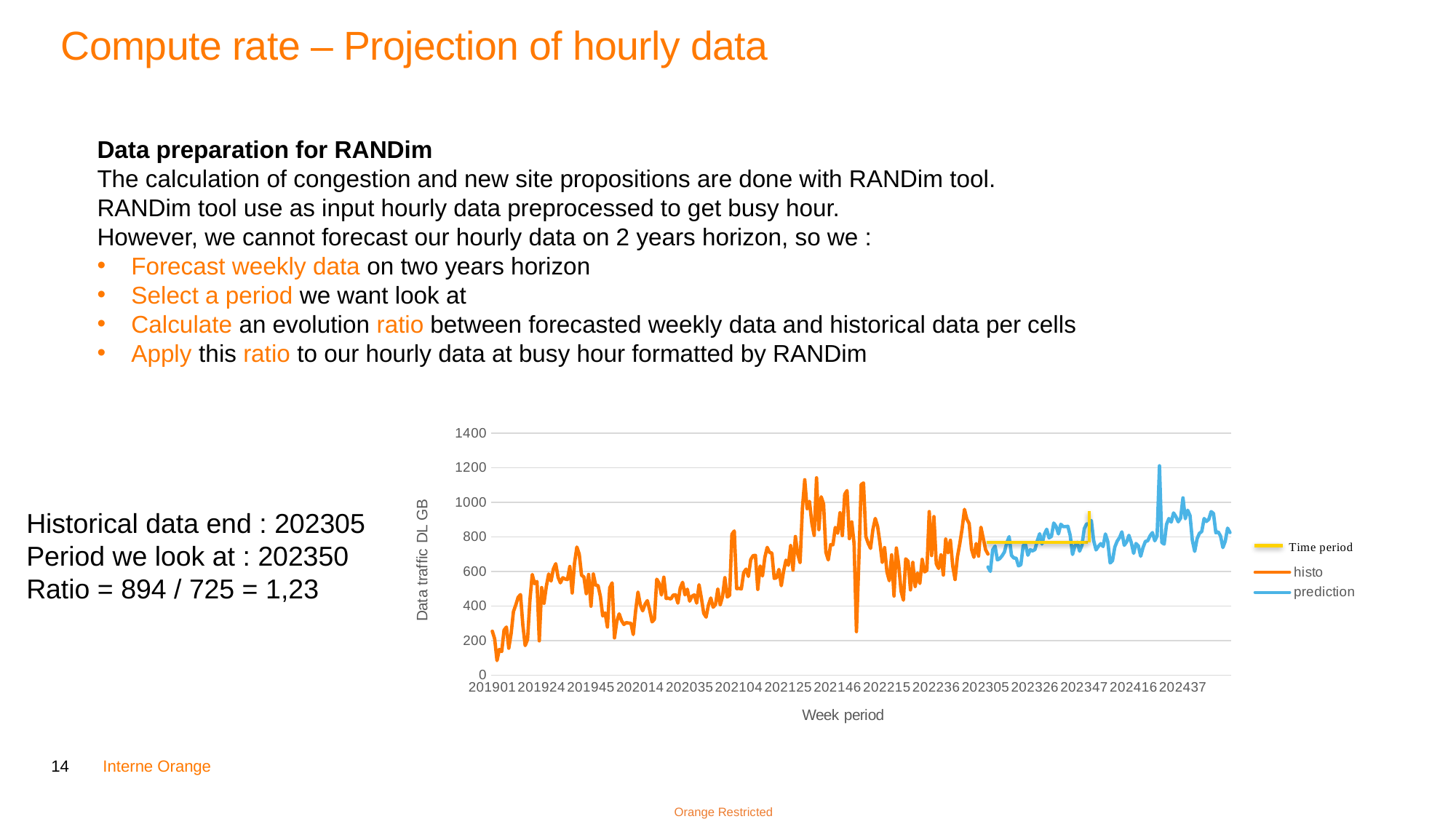

Compute rate – Projection of hourly data
Data preparation for RANDim
The calculation of congestion and new site propositions are done with RANDim tool.
RANDim tool use as input hourly data preprocessed to get busy hour.
However, we cannot forecast our hourly data on 2 years horizon, so we :
Forecast weekly data on two years horizon
Select a period we want look at
Calculate an evolution ratio between forecasted weekly data and historical data per cells
Apply this ratio to our hourly data at busy hour formatted by RANDim

### Chart

| Category | histo | prediction |
|---|---|---|
| 201901 | 254.06710084940997 | None |
| 201902 | 209.154599746223 | None |
| 201905 | 83.8366999384306 | None |
| 201906 | 148.831699857415 | None |
| 201907 | 136.04039959213603 | None |
| 201908 | 259.704301204066 | None |
| 201909 | 277.80190011602804 | None |
| 201910 | 155.582700209037 | None |
| 201911 | 238.55059998139 | None |
| 201912 | 367.446700531814 | None |
| 201913 | 406.184399717487 | None |
| 201914 | 449.981800922658 | None |
| 201915 | 465.519098360906 | None |
| 201916 | 287.853000652277 | None |
| 201917 | 170.73530042119 | None |
| 201918 | 205.667200154799 | None |
| 201919 | 432.67900013597597 | None |
| 201920 | 582.2150988578791 | None |
| 201921 | 528.451799680245 | None |
| 201922 | 541.840902566909 | None |
| 201923 | 198.053799629211 | None |
| 201924 | 506.169802725315 | None |
| 201925 | 415.48740012943705 | None |
| 201926 | 513.394698694348 | None |
| 201927 | 584.968100816011 | None |
| 201928 | 544.304599953815 | None |
| 201929 | 614.002698464784 | None |
| 201930 | 644.5201030913739 | None |
| 201931 | 565.714799985289 | None |
| 201932 | 533.706599051467 | None |
| 201933 | 563.479601673781 | None |
| 201934 | 556.08760035038 | None |
| 201935 | 552.9407006883989 | None |
| 201936 | 628.147101148963 | None |
| 201937 | 474.826500056311 | None |
| 201938 | 647.4811005429359 | None |
| 201939 | 740.559400957077 | None |
| 201940 | 699.665801044553 | None |
| 201941 | 577.444501550577 | None |
| 201942 | 567.690300496993 | None |
| 201943 | 471.096800191327 | None |
| 201944 | 582.21579970559 | None |
| 201945 | 398.424502375535 | None |
| 201946 | 584.843200776726 | None |
| 201947 | 519.90219990164 | None |
| 201948 | 517.956299796234 | None |
| 201949 | 455.27439893363 | None |
| 201950 | 342.034102356061 | None |
| 201951 | 359.600899465847 | None |
| 201952 | 278.194600566756 | None |
| 202001 | 505.25839872658196 | None |
| 202002 | 533.343002313748 | None |
| 202003 | 215.337699741241 | None |
| 202004 | 311.523100334219 | None |
| 202005 | 354.15970018855296 | None |
| 202006 | 315.210400759242 | None |
| 202007 | 292.888899090932 | None |
| 202008 | 303.610600921092 | None |
| 202009 | 300.966300448169 | None |
| 202010 | 299.575299858581 | None |
| 202011 | 234.658098993539 | None |
| 202012 | 371.263699605362 | None |
| 202013 | 480.08259947597895 | None |
| 202014 | 406.86550046876005 | None |
| 202015 | 371.74029877386 | None |
| 202016 | 409.756599698215 | None |
| 202017 | 430.717100180685 | None |
| 202018 | 374.868299856782 | None |
| 202019 | 307.60419974103496 | None |
| 202020 | 322.35419923067 | None |
| 202021 | 554.960898309946 | None |
| 202022 | 531.550799727439 | None |
| 202023 | 463.15899881720503 | None |
| 202024 | 566.307899117469 | None |
| 202025 | 443.182399213314 | None |
| 202026 | 444.73080105893297 | None |
| 202027 | 440.011599943041 | None |
| 202028 | 462.471199162304 | None |
| 202029 | 464.368500448763 | None |
| 202030 | 416.061599588487 | None |
| 202031 | 503.75619944185 | None |
| 202032 | 537.0862985476849 | None |
| 202033 | 463.771499495953 | None |
| 202034 | 497.06540093198396 | None |
| 202035 | 427.473199566826 | None |
| 202036 | 456.447701126337 | None |
| 202037 | 463.894300525076 | None |
| 202038 | 416.172900479286 | None |
| 202039 | 522.7756001055241 | None |
| 202040 | 444.476099914638 | None |
| 202041 | 357.108799383044 | None |
| 202042 | 335.323199540376 | None |
| 202043 | 405.613499343395 | None |
| 202044 | 445.77959762513603 | None |
| 202045 | 392.881500252289 | None |
| 202046 | 407.897599318996 | None |
| 202047 | 498.314398795366 | None |
| 202048 | 405.815000677481 | None |
| 202049 | 454.73160171974405 | None |
| 202050 | 563.7296000719069 | None |
| 202051 | 451.749399147927 | None |
| 202052 | 461.49890029430304 | None |
| 202101 | 815.060999572277 | None |
| 202102 | 833.842902600765 | None |
| 202103 | 500.019600803032 | None |
| 202104 | 501.808599896729 | None |
| 202105 | 498.11840085638596 | None |
| 202106 | 592.72009858489 | None |
| 202107 | 613.31110125035 | None |
| 202108 | 570.77540051937 | None |
| 202109 | 668.376901522278 | None |
| 202110 | 691.091898098588 | None |
| 202111 | 692.693197825923 | None |
| 202112 | 495.76879946840904 | None |
| 202113 | 631.311398990452 | None |
| 202114 | 573.597199440002 | None |
| 202115 | 680.703001163899 | None |
| 202116 | 738.9190011322489 | None |
| 202117 | 709.732999682426 | None |
| 202118 | 705.868502169847 | None |
| 202119 | 559.44349938631 | None |
| 202120 | 563.911600172519 | None |
| 202121 | 611.3375985920419 | None |
| 202122 | 516.7378002181649 | None |
| 202123 | 601.888599537313 | None |
| 202124 | 665.0547991842029 | None |
| 202125 | 635.366699703037 | None |
| 202126 | 749.4433987736701 | None |
| 202127 | 607.375800549984 | None |
| 202128 | 801.562598481774 | None |
| 202129 | 701.4469020776451 | None |
| 202130 | 650.347101077437 | None |
| 202131 | 967.233302816748 | None |
| 202132 | 1129.99509775638 | None |
| 202133 | 961.197399616241 | None |
| 202134 | 1005.0207007527301 | None |
| 202135 | 880.831700354814 | None |
| 202136 | 808.036498043686 | None |
| 202137 | 1140.9639990329702 | None |
| 202138 | 841.522199873928 | None |
| 202139 | 1031.28559631109 | None |
| 202140 | 990.164103329181 | None |
| 202141 | 710.689801901578 | None |
| 202142 | 666.333199566695 | None |
| 202143 | 754.6755018234251 | None |
| 202144 | 753.790000654756 | None |
| 202145 | 854.368101358413 | None |
| 202146 | 820.620402961969 | None |
| 202147 | 939.189202338457 | None |
| 202148 | 806.790002018213 | None |
| 202149 | 1045.75469876825 | None |
| 202150 | 1067.49679325521 | None |
| 202151 | 789.396001406014 | None |
| 202152 | 886.0796990990631 | None |
| 202201 | 760.098600394092 | None |
| 202202 | 251.516101837158 | None |
| 202203 | 653.7434016466141 | None |
| 202204 | 1102.12320355698 | None |
| 202205 | 1111.41529819369 | None |
| 202206 | 801.912800386548 | None |
| 202207 | 761.8184001296751 | None |
| 202208 | 733.1089991033069 | None |
| 202209 | 842.35560002923 | None |
| 202210 | 906.190002625808 | None |
| 202211 | 860.5116006135939 | None |
| 202212 | 766.342999845743 | None |
| 202213 | 653.190298989415 | None |
| 202214 | 737.627199202776 | None |
| 202215 | 596.435001417994 | None |
| 202216 | 546.016099631786 | None |
| 202217 | 695.4639000892639 | None |
| 202218 | 457.52150228619496 | None |
| 202219 | 735.286600206047 | None |
| 202220 | 639.048100948333 | None |
| 202221 | 485.621998034417 | None |
| 202222 | 433.385599061846 | None |
| 202223 | 672.573599246796 | None |
| 202224 | 658.438698753714 | None |
| 202225 | 492.771000914275 | None |
| 202226 | 652.107501542195 | None |
| 202227 | 512.600001547485 | None |
| 202228 | 590.425999917089 | None |
| 202229 | 529.954899698495 | None |
| 202230 | 669.483998596668 | None |
| 202231 | 596.993300780653 | None |
| 202232 | 606.0454994142051 | None |
| 202233 | 945.779502175748 | None |
| 202234 | 691.6999995708461 | None |
| 202235 | 917.033899869769 | None |
| 202236 | 644.6990998238321 | None |
| 202237 | 616.857999018393 | None |
| 202238 | 695.990199498832 | None |
| 202239 | 578.9881000071761 | None |
| 202240 | 786.9054998159401 | None |
| 202241 | 707.435801617801 | None |
| 202242 | 779.925999812781 | None |
| 202243 | 630.584998741745 | None |
| 202244 | 553.2825010232621 | None |
| 202245 | 684.117097299546 | None |
| 202246 | 759.9956007301801 | None |
| 202247 | 846.274097148329 | None |
| 202248 | 958.741402335465 | None |
| 202249 | 902.293003112077 | None |
| 202250 | 876.603897303342 | None |
| 202251 | 728.672201212495 | None |
| 202252 | 681.759398574009 | None |
| 202253 | 761.032499462366 | None |
| 202302 | 688.482701219618 | None |
| 202303 | 855.468600109219 | None |
| 202304 | 790.827698439359 | None |
| 202305 | 725.2090989351269 | None |
| 202306 | 700.2417007684701 | 625.176175792258 |
| 202307 | None | 599.923033155104 |
| 202308 | None | 724.056577722997 |
| 202309 | None | 746.109894153529 |
| 202310 | None | 666.334810416028 |
| 202311 | None | 673.815210032393 |
| 202312 | None | 690.217413782101 |
| 202313 | None | 712.004616453063 |
| 202314 | None | 764.608330189933 |
| 202315 | None | 800.914170627585 |
| 202316 | None | 692.720532700888 |
| 202317 | None | 677.49907203218 |
| 202318 | None | 676.598991237124 |
| 202319 | None | 631.748873435111 |
| 202320 | None | 638.709521853884 |
| 202321 | None | 749.834295437386 |
| 202322 | None | 753.596798893302 |
| 202323 | None | 693.304798490645 |
| 202324 | None | 725.404916771544 |
| 202325 | None | 718.456643494818 |
| 202326 | None | 726.484375679715 |
| 202327 | None | 777.795293825243 |
| 202328 | None | 817.954998790012 |
| 202329 | None | 758.253580737555 |
| 202330 | None | 814.530155613508 |
| 202331 | None | 843.747968888599 |
| 202332 | None | 794.212246077217 |
| 202333 | None | 801.847425835604 |
| 202334 | None | 879.678232696413 |
| 202335 | None | 860.254794641295 |
| 202336 | None | 816.768623839805 |
| 202337 | None | 872.401682881244 |
| 202338 | None | 858.96350446562 |
| 202339 | None | 858.902844084932 |
| 202340 | None | 860.705830424207 |
| 202341 | None | 808.766011506164 |
| 202342 | None | 697.833987874801 |
| 202343 | None | 746.526063055512 |
| 202344 | None | 768.61569920093 |
| 202345 | None | 716.935552206599 |
| 202346 | None | 751.356619896658 |
| 202347 | None | 847.567816431818 |
| 202348 | None | 874.575227669393 |
| 202349 | None | 874.748048063676 |
| 202350 | None | 894.370537626605 |
| 202351 | None | 778.265790791654 |
| 202352 | None | 724.357861043879 |
| 202401 | None | 744.335829027498 |
| 202402 | None | 760.373493930893 |
| 202403 | None | 744.010976537442 |
| 202404 | None | 816.533931001915 |
| 202405 | None | 772.630167625552 |
| 202406 | None | 648.842183547356 |
| 202407 | None | 662.664096277407 |
| 202408 | None | 741.041300869015 |
| 202409 | None | 775.192420644929 |
| 202410 | None | 795.482111353164 |
| 202411 | None | 828.732174614458 |
| 202412 | None | 750.758187774709 |
| 202413 | None | 770.244647881013 |
| 202414 | None | 808.449537920906 |
| 202415 | None | 766.624537310637 |
| 202416 | None | 704.427717088775 |
| 202417 | None | 761.57380553319 |
| 202418 | None | 747.919714131415 |
| 202419 | None | 687.692742945089 |
| 202420 | None | 737.979992948068 |
| 202421 | None | 773.097955532488 |
| 202422 | None | 777.243671620912 |
| 202423 | None | 805.871235536328 |
| 202424 | None | 824.390398592286 |
| 202425 | None | 777.051090066849 |
| 202426 | None | 804.713793997959 |
| 202427 | None | 1210.92159583472 |
| 202428 | None | 767.232257434997 |
| 202429 | None | 757.753756622767 |
| 202430 | None | 871.962511460881 |
| 202431 | None | 905.702583813271 |
| 202432 | None | 885.040575047676 |
| 202433 | None | 937.995217893244 |
| 202434 | None | 916.815964322155 |
| 202435 | None | 886.938444872955 |
| 202436 | None | 908.082067601761 |
| 202437 | None | 1025.13329340003 |
| 202438 | None | 904.838544310035 |
| 202439 | None | 953.7947592131 |
| 202440 | None | 922.987595508518 |
| 202441 | None | 779.471462115416 |
| 202442 | None | 715.812254974739 |
| 202443 | None | 788.674702451406 |
| 202444 | None | 819.868513961481 |
| 202445 | None | 830.677295147798 |
| 202446 | None | 905.949388869422 |
| 202447 | None | 888.963123221921 |
| 202448 | None | 901.407567539366 |
| 202449 | None | 945.840263310103 |
| 202450 | None | 935.116979055467 |
| 202451 | None | 823.348907881521 |
| 202452 | None | 828.447785981387 |
| 202501 | None | 804.735380071699 |
| 202502 | None | 738.043596282425 |
| 202503 | None | 774.650153297789 |
| 202504 | None | 850.406566023845 |
| 202505 | None | 824.873445197073 |
Historical data end : 202305
Period we look at : 202350
Ratio = 894 / 725 = 1,23